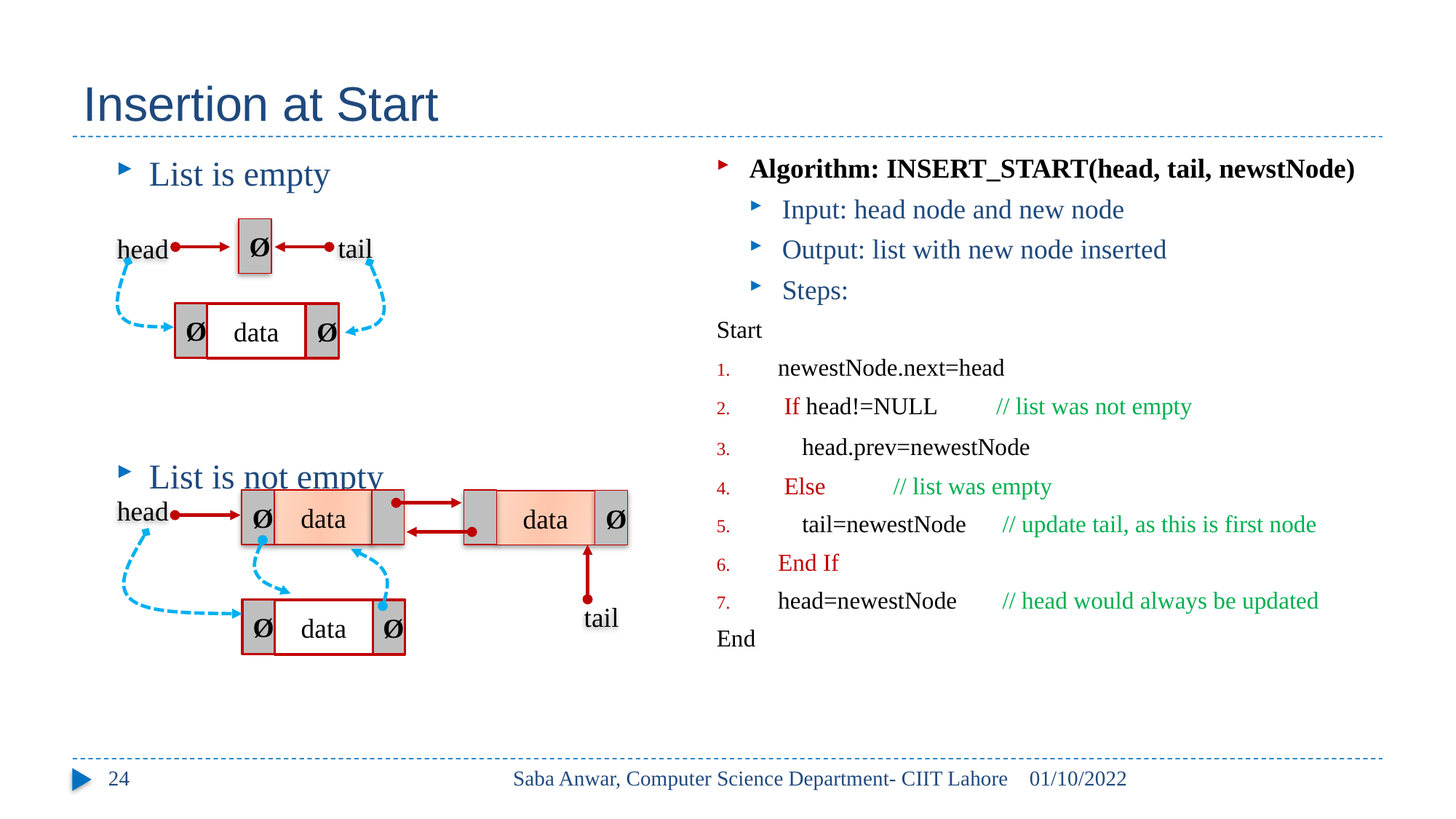

# Insertion at Start
List is empty

List is not empty

Algorithm: INSERT_START(head, tail, newstNode)
Input: head node and new node
Output: list with new node inserted
Steps:
Start
newestNode.next=head
 If head!=NULL	// list was not empty
    head.prev=newestNode
 Else	 // list was empty
    tail=newestNode	 // update tail, as this is first node
End If
head=newestNode	 // head would always be updated
End
Ø
tail
head

Ø
data
Ø

Ø

data
Ø
data
head

Ø
data
Ø
tail
24
Saba Anwar, Computer Science Department- CIIT Lahore
01/10/2022